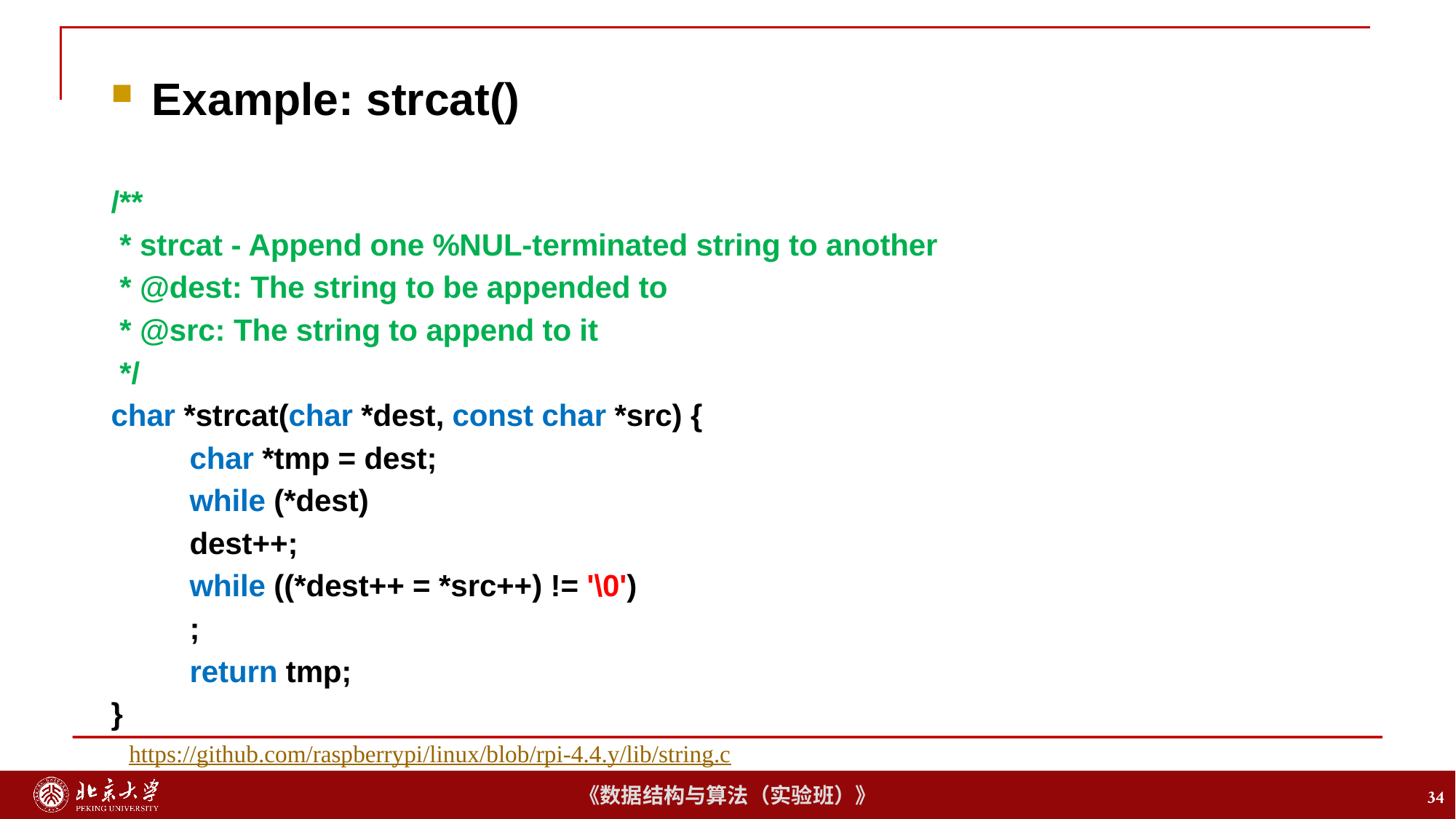

Example: strcat()
/**
 * strcat - Append one %NUL-terminated string to another
 * @dest: The string to be appended to
 * @src: The string to append to it
 */
char *strcat(char *dest, const char *src) {
	char *tmp = dest;
	while (*dest)
		dest++;
	while ((*dest++ = *src++) != '\0')
		;
	return tmp;
}

https://github.com/raspberrypi/linux/blob/rpi-4.4.y/lib/string.c
34